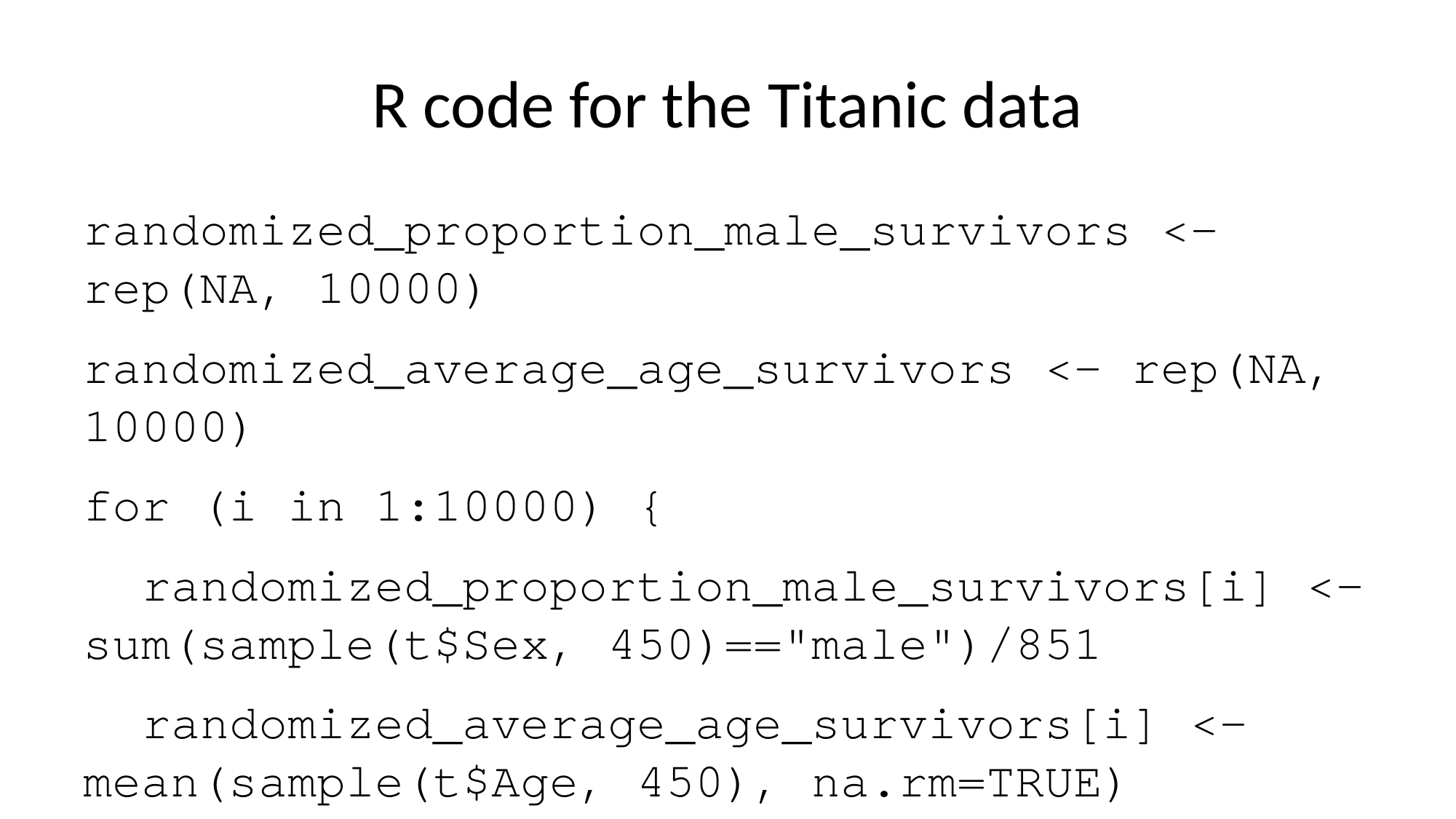

# R code for the Titanic data
randomized_proportion_male_survivors <- rep(NA, 10000)
randomized_average_age_survivors <- rep(NA, 10000)
for (i in 1:10000) {
  randomized_proportion_male_survivors[i] <- sum(sample(t$Sex, 450)=="male")/851
  randomized_average_age_survivors[i] <- mean(sample(t$Age, 450), na.rm=TRUE)
}